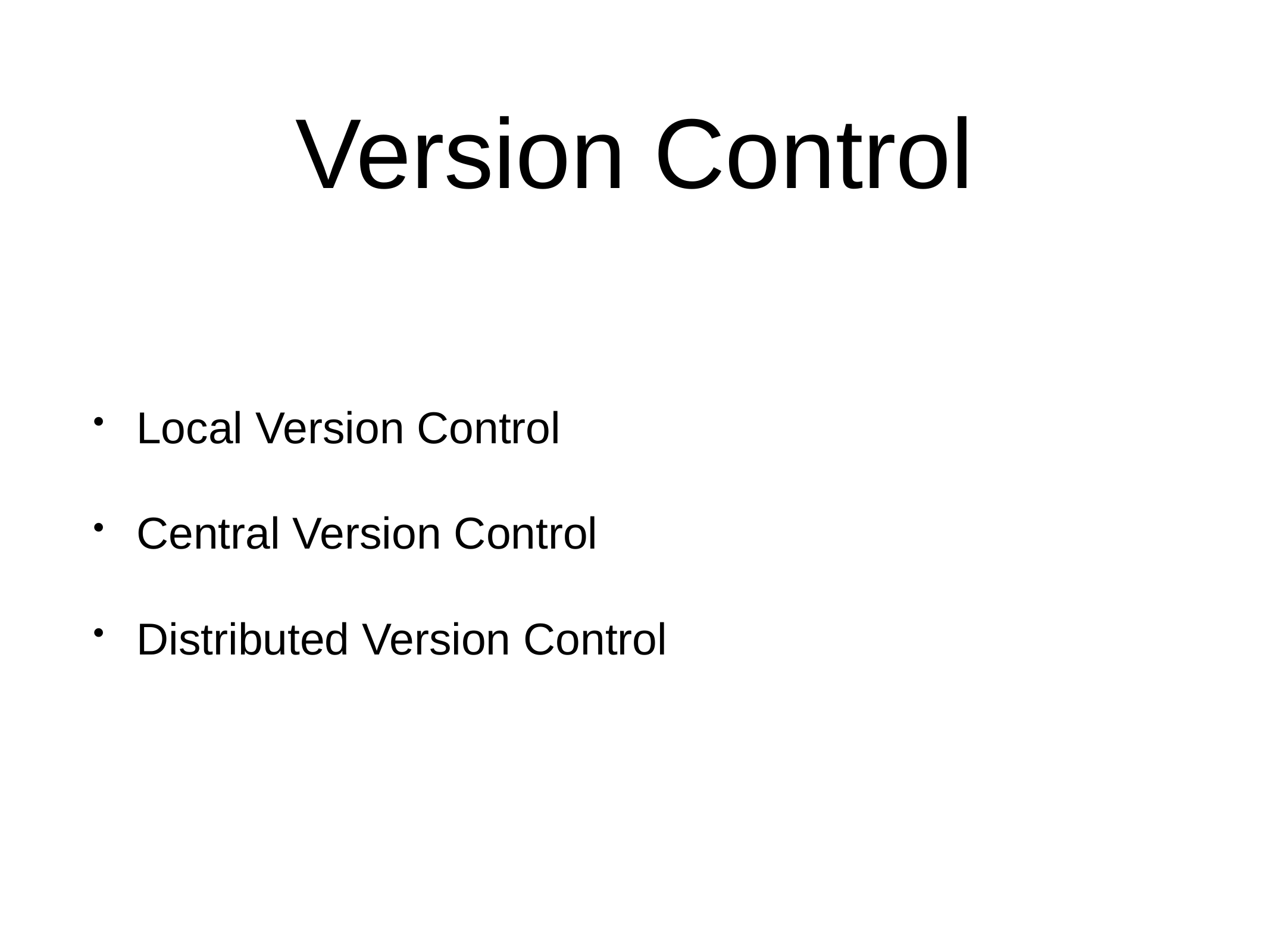

# Version Control
Local Version Control
Central Version Control
Distributed Version Control